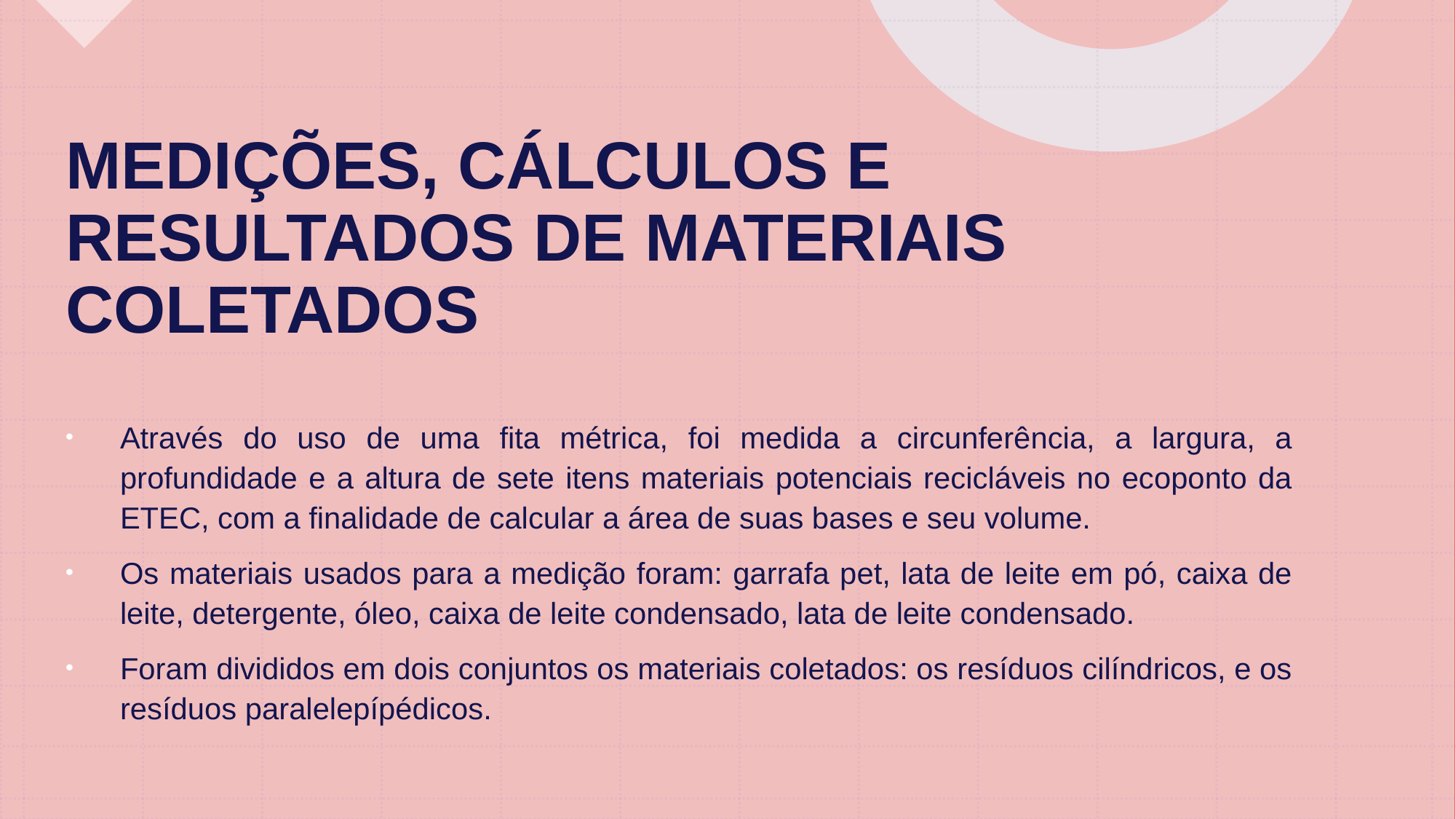

# MEDIÇÕES, CÁLCULOS E RESULTADOS DE MATERIAIS COLETADOS
Através do uso de uma fita métrica, foi medida a circunferência, a largura, a profundidade e a altura de sete itens materiais potenciais recicláveis no ecoponto da ETEC, com a finalidade de calcular a área de suas bases e seu volume.
Os materiais usados para a medição foram: garrafa pet, lata de leite em pó, caixa de leite, detergente, óleo, caixa de leite condensado, lata de leite condensado.
Foram divididos em dois conjuntos os materiais coletados: os resíduos cilíndricos, e os resíduos paralelepípédicos.